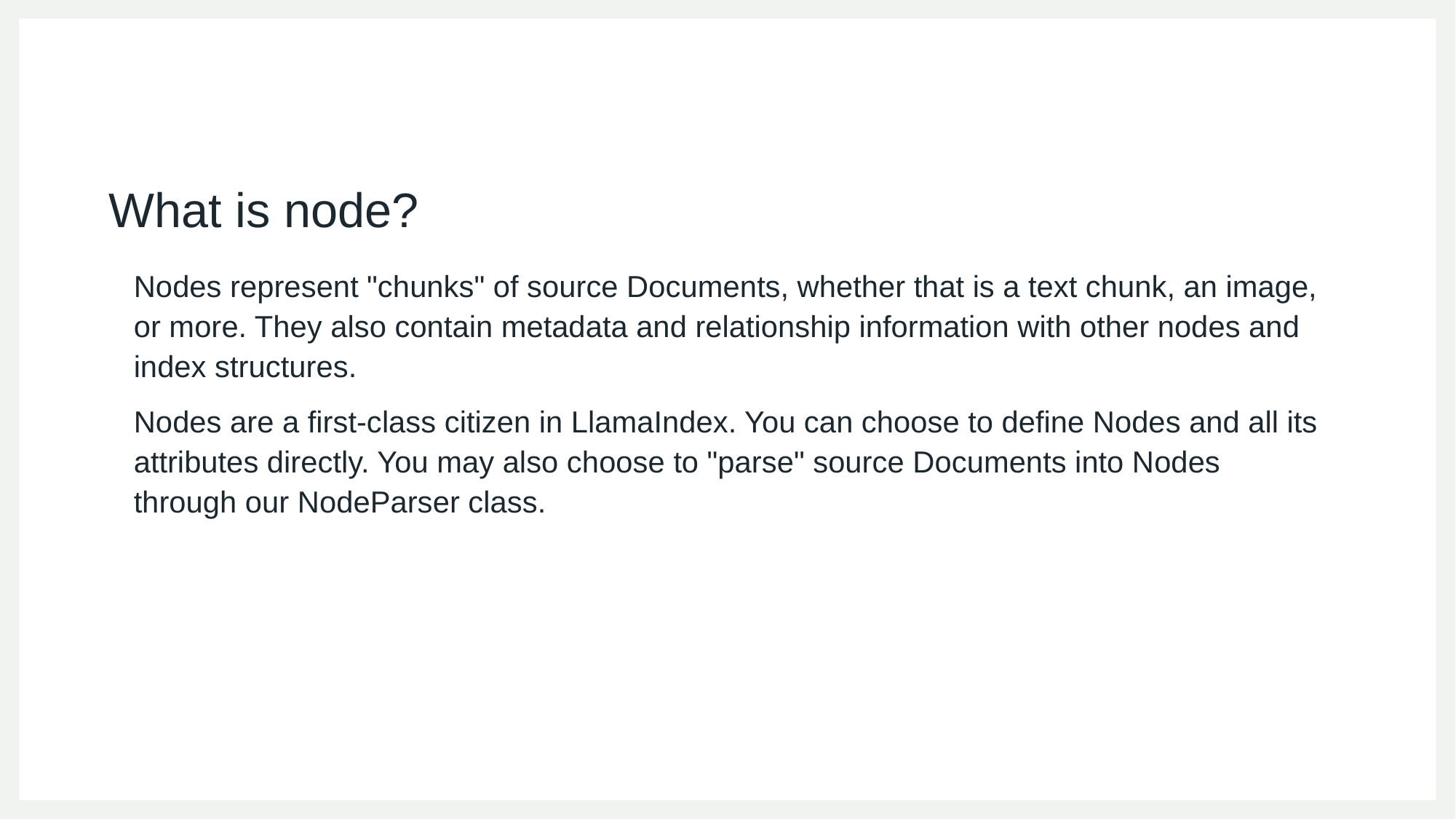

# What is node?
Nodes represent "chunks" of source Documents, whether that is a text chunk, an image, or more. They also contain metadata and relationship information with other nodes and index structures.
Nodes are a first-class citizen in LlamaIndex. You can choose to define Nodes and all its attributes directly. You may also choose to "parse" source Documents into Nodes through our NodeParser class.